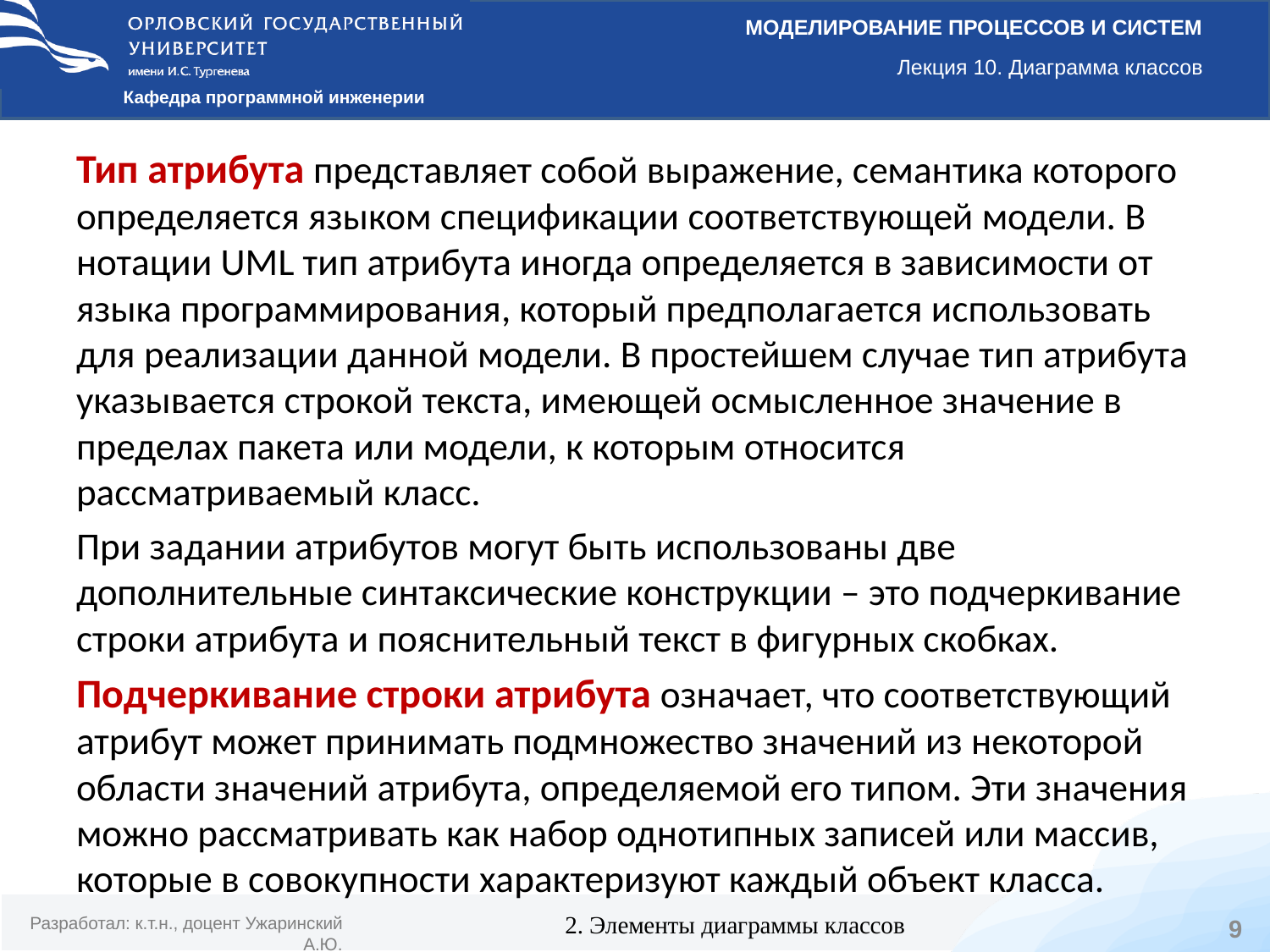

Тип атрибута представляет собой выражение, семантика которого определяется языком спецификации соответствующей модели. В нотации UML тип атрибута иногда определяется в зависимости от языка программирования, который предполагается использовать для реализации данной модели. В простейшем случае тип атрибута указывается строкой текста, имеющей осмысленное значение в пределах пакета или модели, к которым относится рассматриваемый класс.
При задании атрибутов могут быть использованы две дополнительные синтаксические конструкции – это подчеркивание строки атрибута и пояснительный текст в фигурных скобках.
Подчеркивание строки атрибута означает, что соответствующий атрибут может принимать подмножество значений из некоторой области значений атрибута, определяемой его типом. Эти значения можно рассматривать как набор однотипных записей или массив, которые в совокупности характеризуют каждый объект класса.
2. Элементы диаграммы классов
9